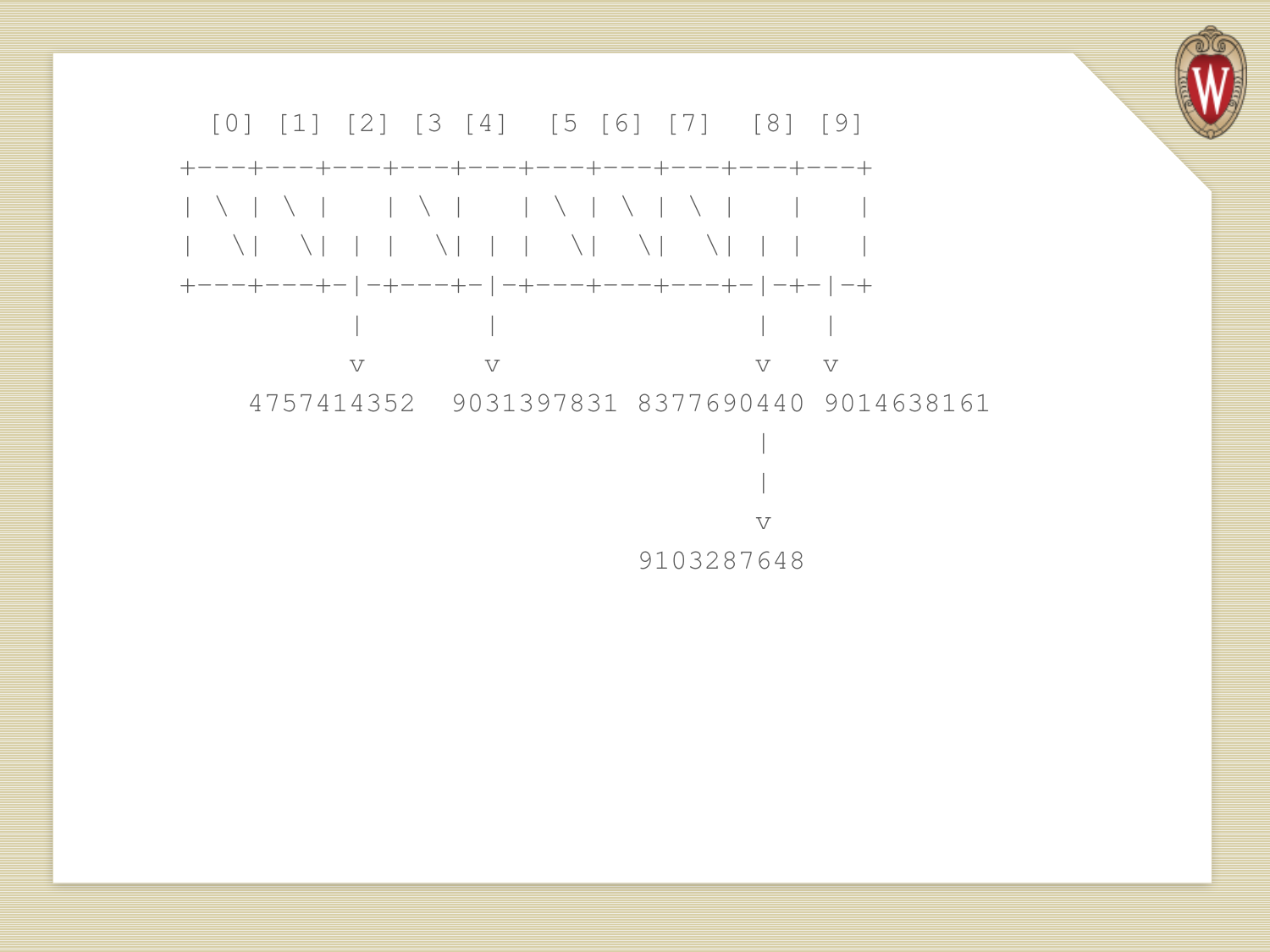

[0] [1] [2] [3 [4]  [5 [6] [7]  [8] [9]
    +---+---+---+---+---+---+---+---+---+---+
    | \ | \ |   | \ |   | \ | \ | \ |   |   |
    |  \|  \| | |  \| | |  \|  \|  \| | |   |
    +---+---+-|-+---+-|-+---+---+---+-|-+-|-+
              |       |               |   |
              v       v               v   v
        4757414352  9031397831 8377690440 9014638161
                                      |
                                      |
                                      v
                               9103287648